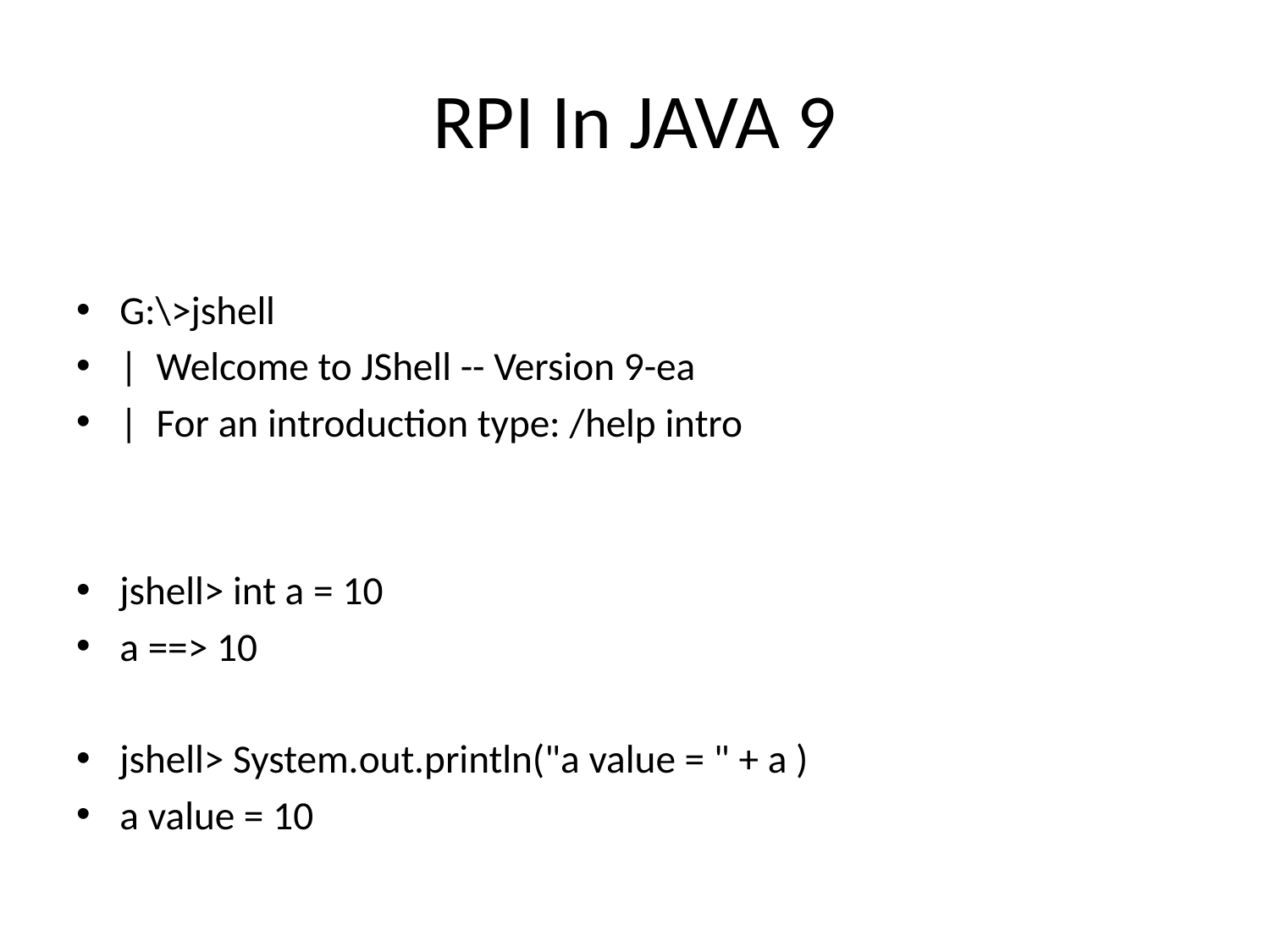

# RPI In JAVA 9

G:\>jshell
|  Welcome to JShell -- Version 9-ea
|  For an introduction type: /help intro

jshell> int a = 10
a ==> 10

jshell> System.out.println("a value = " + a )
a value = 10